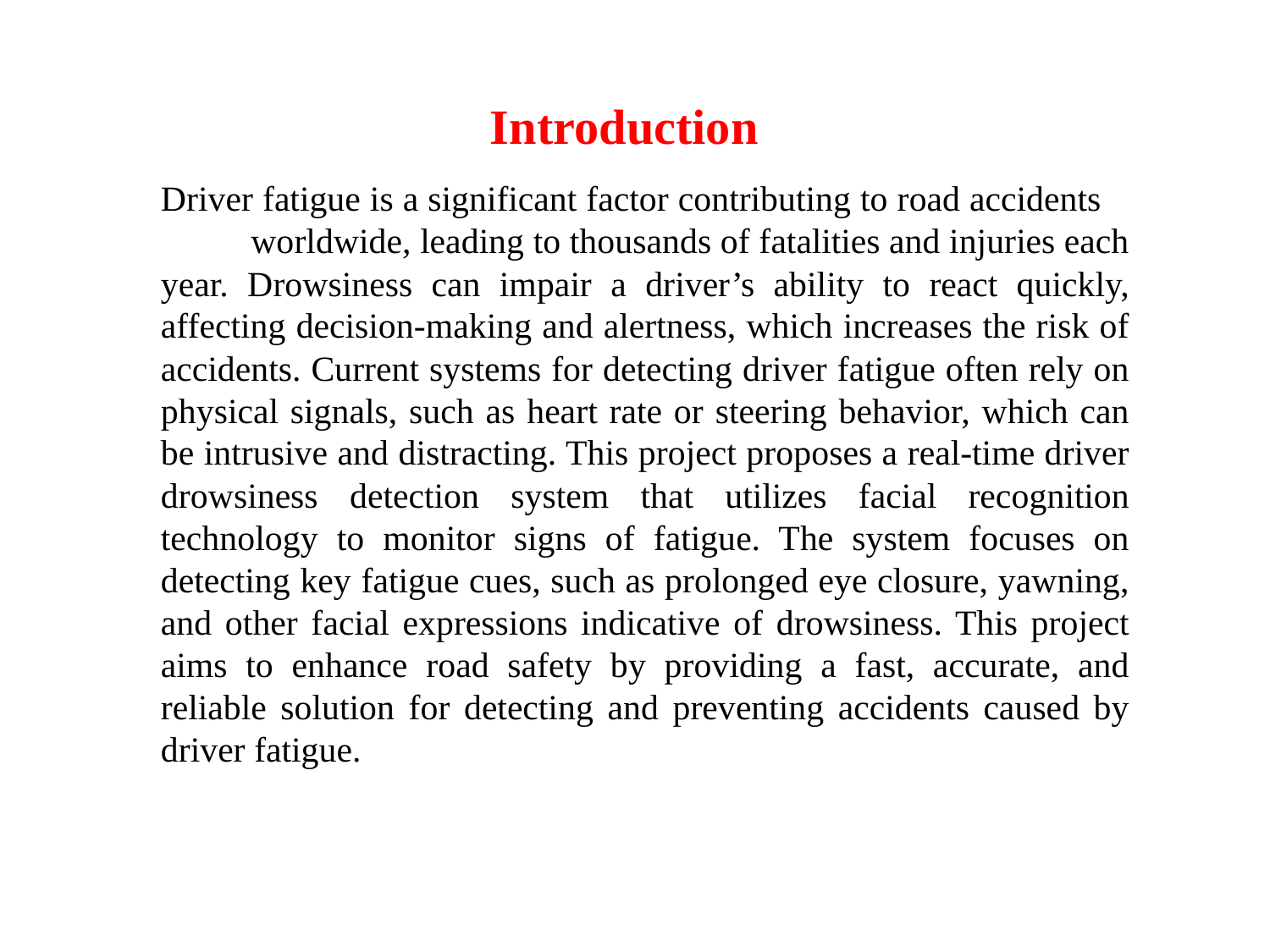

# Introduction
Driver fatigue is a significant factor contributing to road accidents              worldwide, leading to thousands of fatalities and injuries each year. Drowsiness can impair a driver’s ability to react quickly, affecting decision-making and alertness, which increases the risk of accidents. Current systems for detecting driver fatigue often rely on physical signals, such as heart rate or steering behavior, which can be intrusive and distracting. This project proposes a real-time driver drowsiness detection system that utilizes facial recognition technology to monitor signs of fatigue. The system focuses on detecting key fatigue cues, such as prolonged eye closure, yawning, and other facial expressions indicative of drowsiness. This project aims to enhance road safety by providing a fast, accurate, and reliable solution for detecting and preventing accidents caused by driver fatigue.